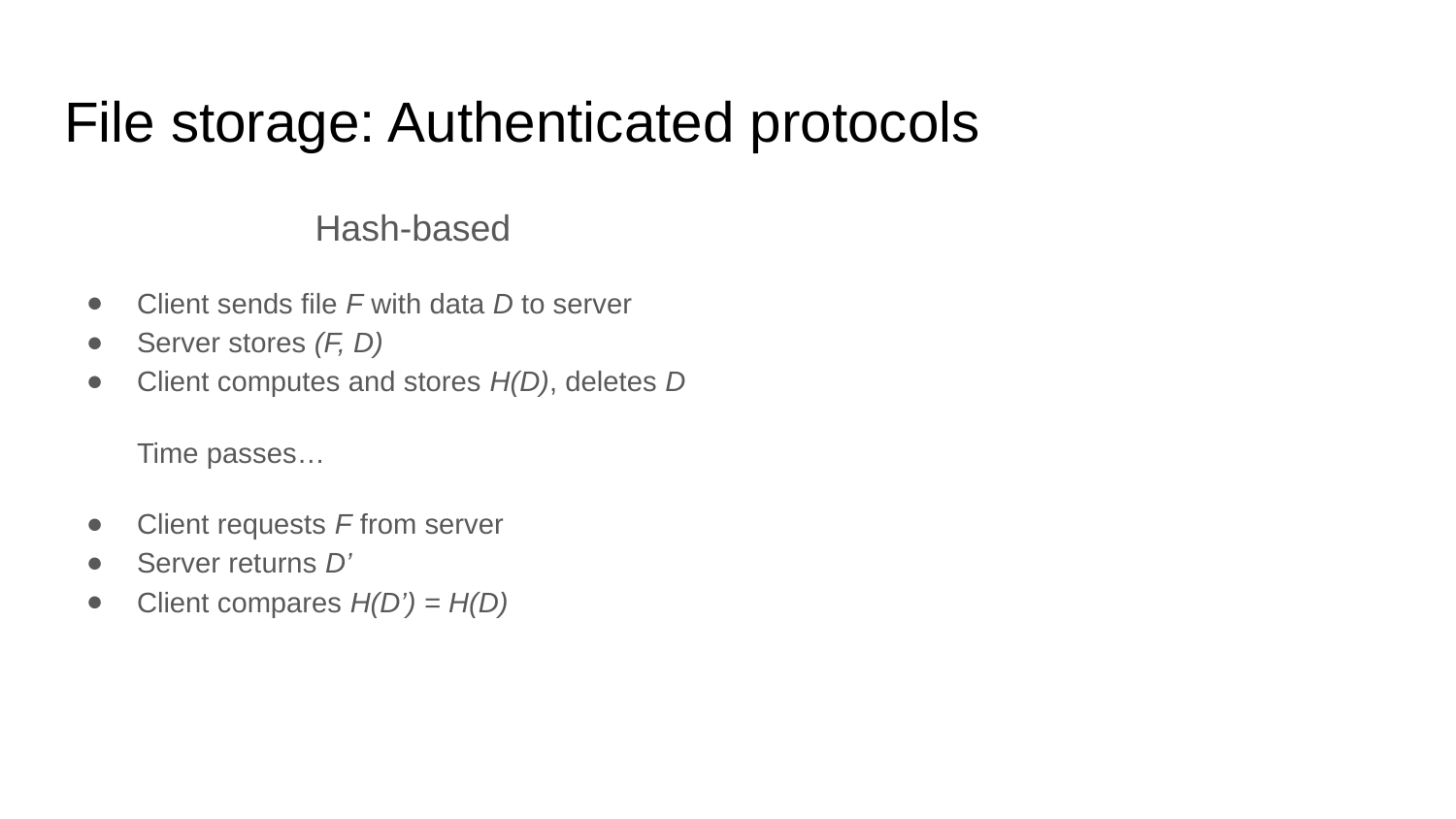

# File storage: Authenticated protocols
Hash-based
Client sends file F with data D to server
Server stores (F, D)
Client computes and stores H(D), deletes D
Time passes…
Client requests F from server
Server returns D’
Client compares H(D’) = H(D)